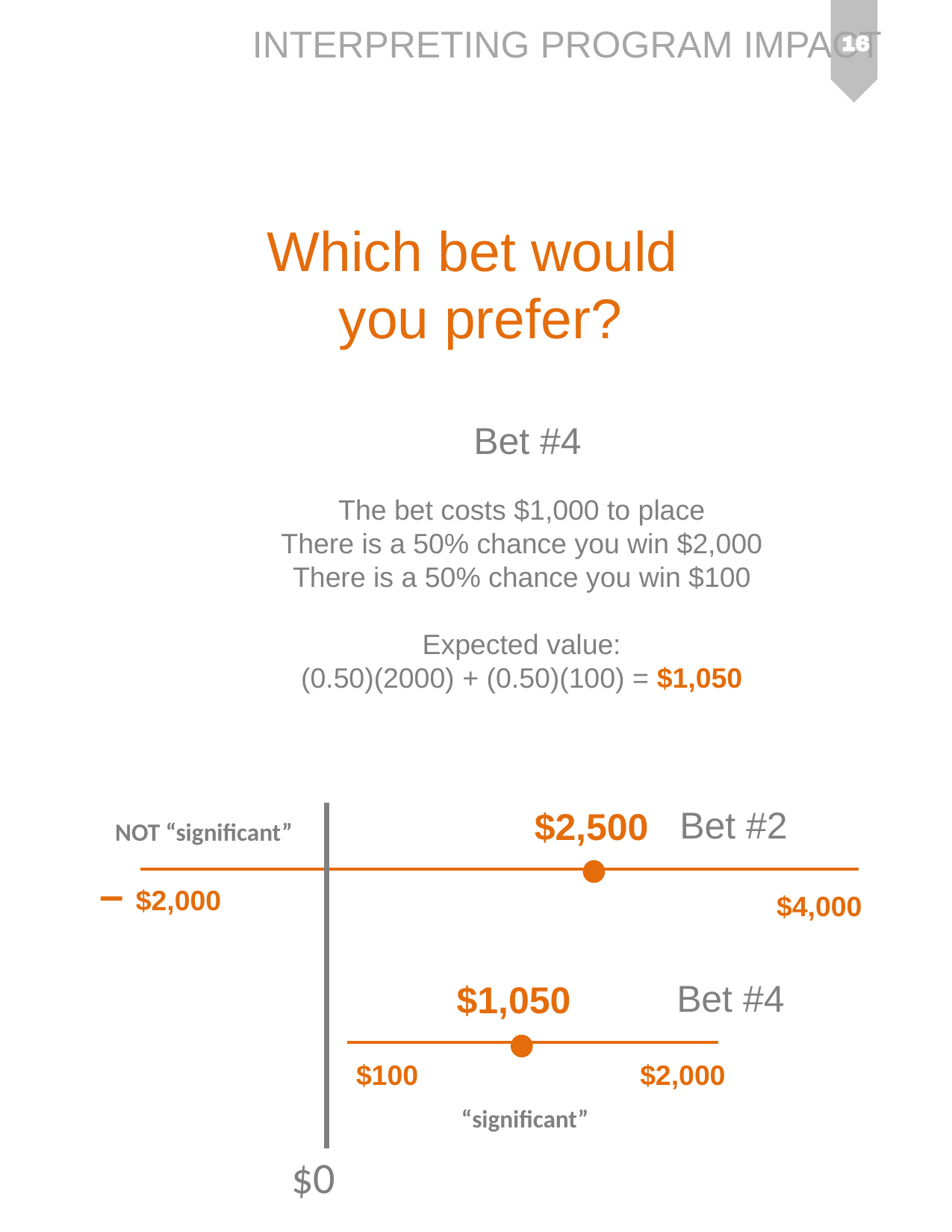

16
Which bet would
you prefer?
Bet #4
The bet costs $1,000 to place
There is a 50% chance you win $2,000
There is a 50% chance you win $100

Expected value:
(0.50)(2000) + (0.50)(100) = $1,050

Bet #2
$2,500
NOT “significant”
– $2,000

$4,000
Bet #4
$1,050

$100
$2,000
“significant”
$0